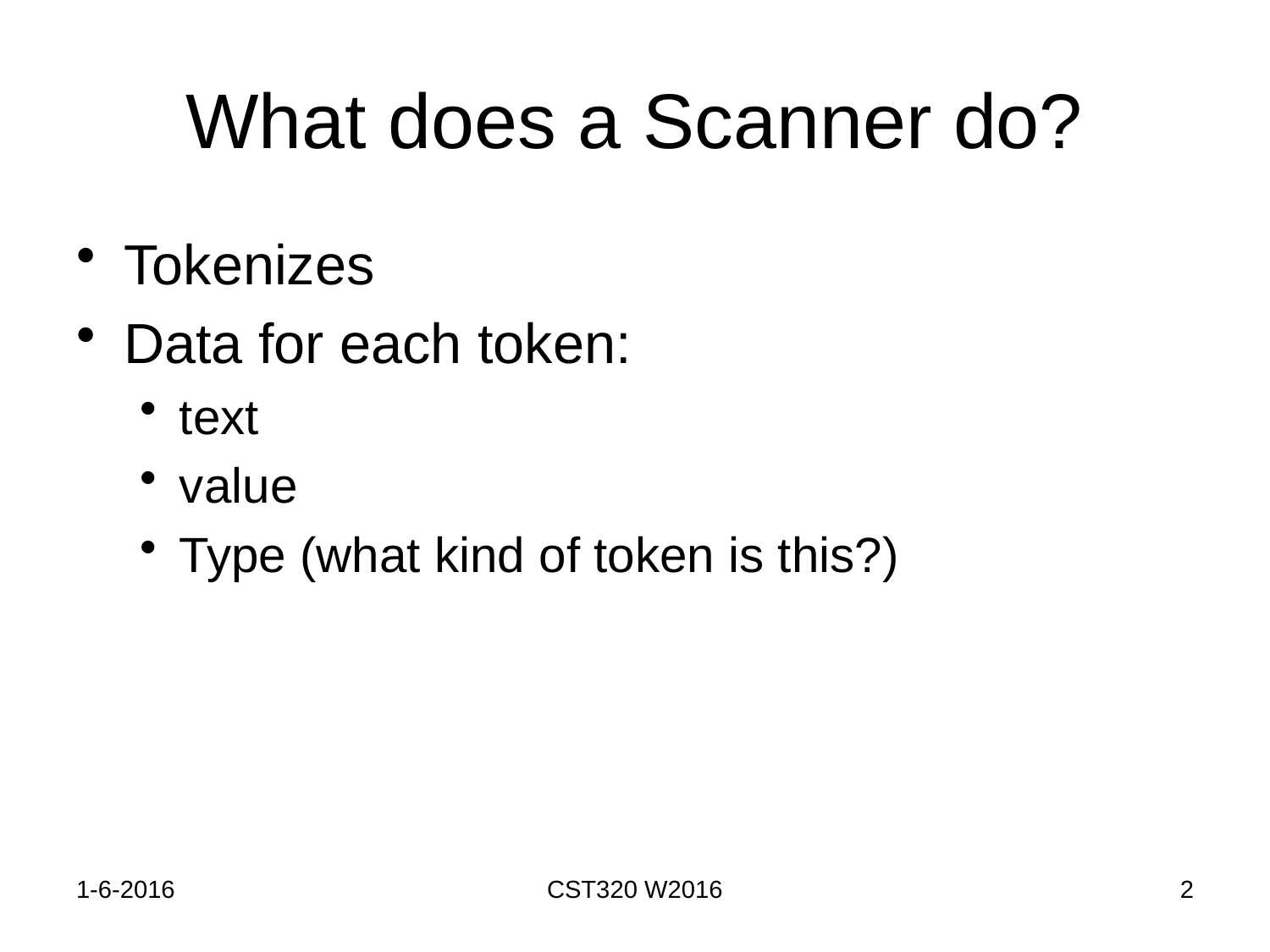

# What does a Scanner do?
Tokenizes
Data for each token:
text
value
Type (what kind of token is this?)
1-6-2016
CST320 W2016
2